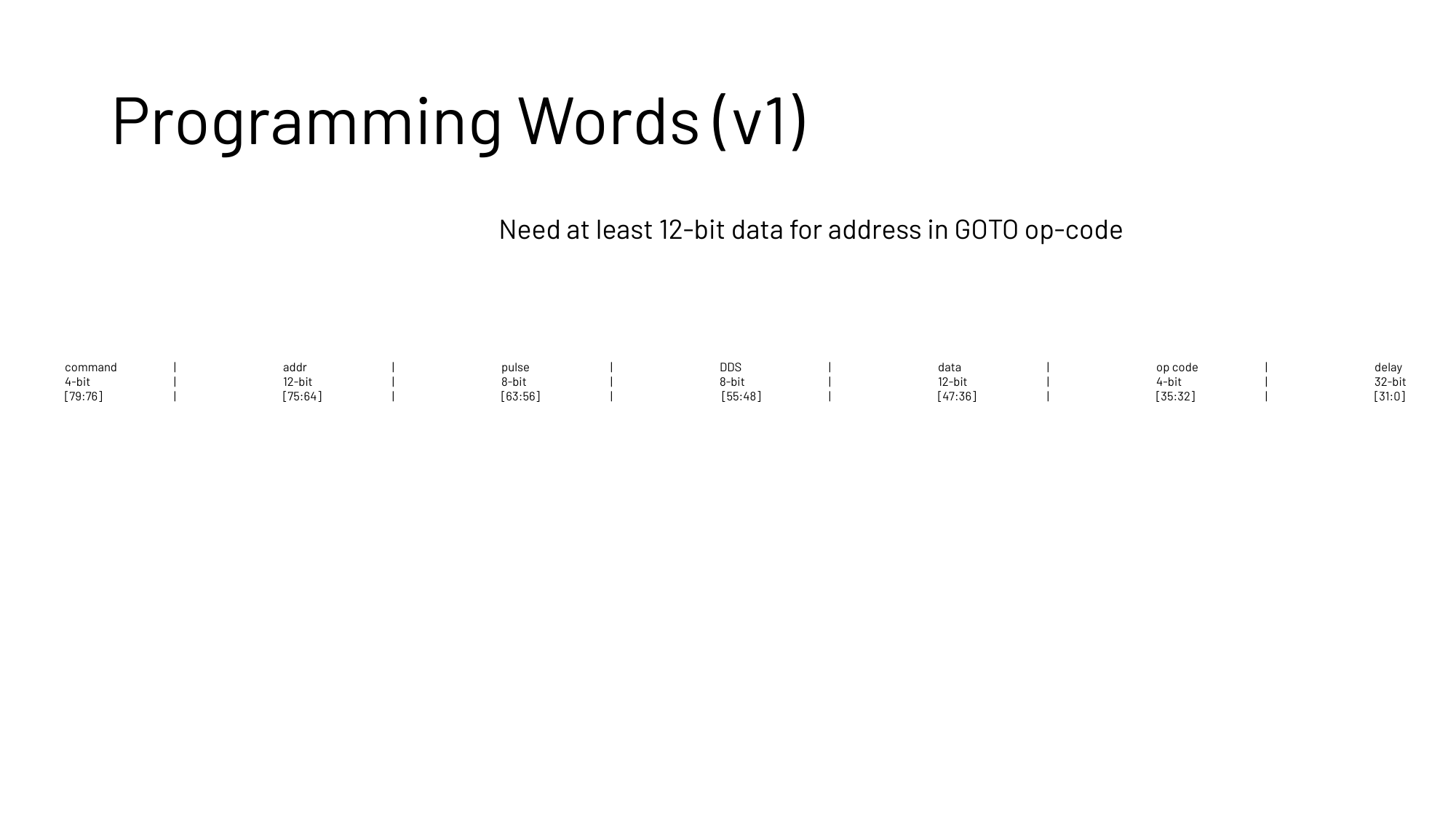

# Programming Words (v1)
Need at least 12-bit data for address in GOTO op-code
command	|	addr	|	pulse	|	DDS 	|	data 	|	op code	|	delay
4-bit	|	12-bit	|	8-bit	|	8-bit	|	12-bit 	|	4-bit	|	32-bit
[79:76]	|	[75:64]	|	[63:56]	|	 [55:48] 	|	[47:36] 	|	[35:32]	|	[31:0]